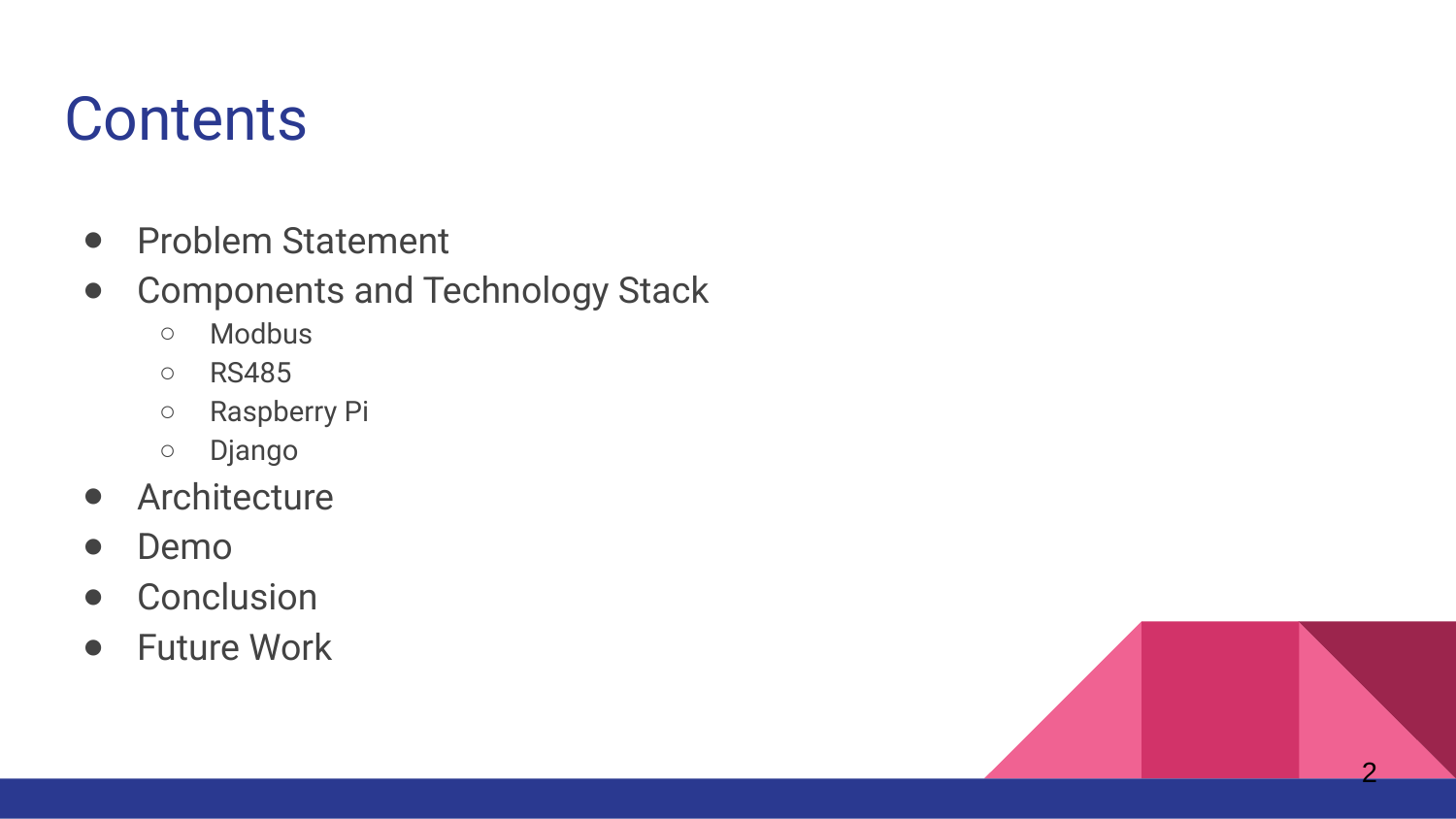

# Contents
Problem Statement
Components and Technology Stack
Modbus
RS485
Raspberry Pi
Django
Architecture
Demo
Conclusion
Future Work
2